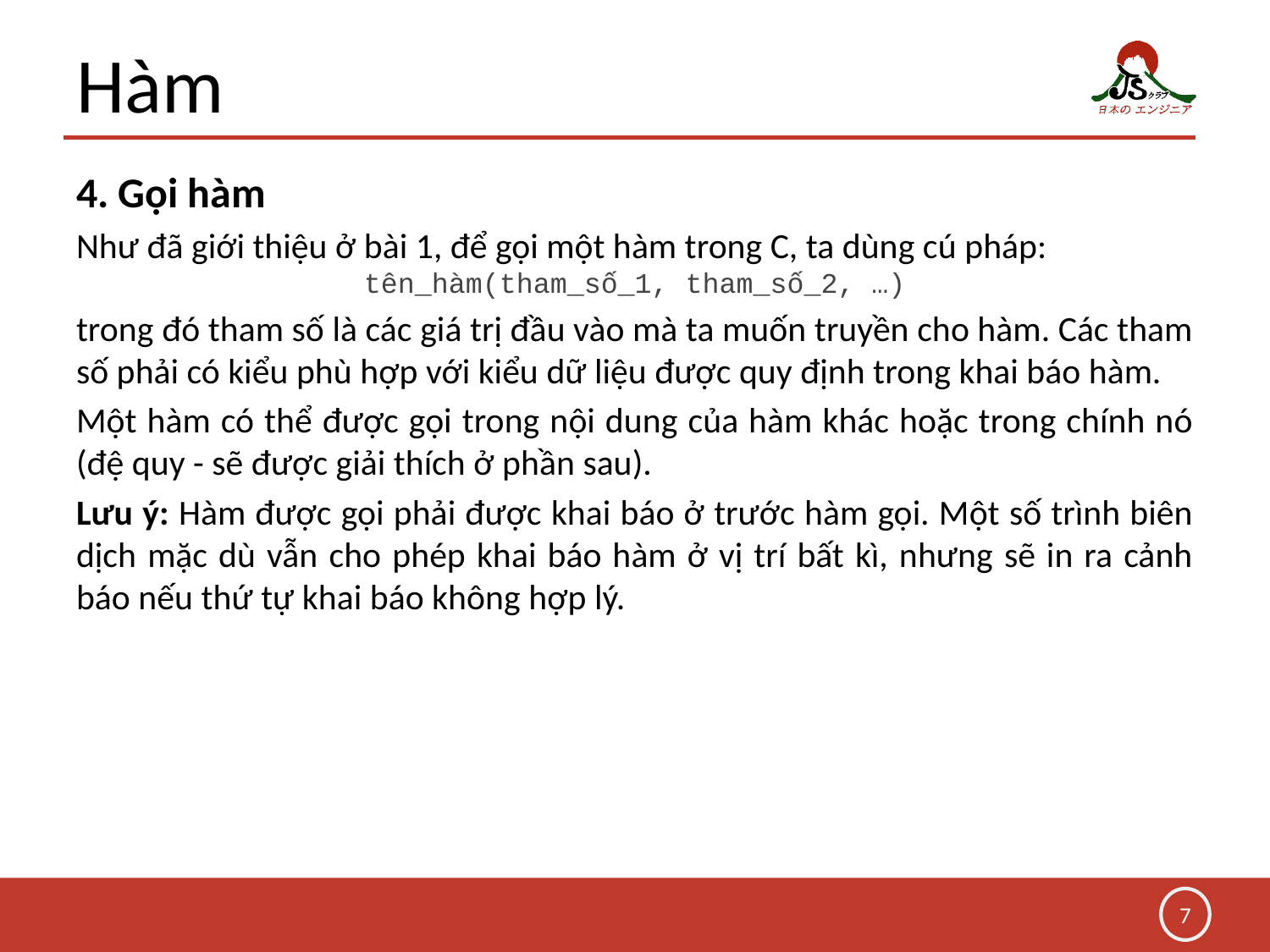

# Hàm
4. Gọi hàm
Như đã giới thiệu ở bài 1, để gọi một hàm trong C, ta dùng cú pháp:
tên_hàm(tham_số_1, tham_số_2, …)
trong đó tham số là các giá trị đầu vào mà ta muốn truyền cho hàm. Các tham số phải có kiểu phù hợp với kiểu dữ liệu được quy định trong khai báo hàm.
Một hàm có thể được gọi trong nội dung của hàm khác hoặc trong chính nó (đệ quy - sẽ được giải thích ở phần sau).
Lưu ý: Hàm được gọi phải được khai báo ở trước hàm gọi. Một số trình biên dịch mặc dù vẫn cho phép khai báo hàm ở vị trí bất kì, nhưng sẽ in ra cảnh báo nếu thứ tự khai báo không hợp lý.